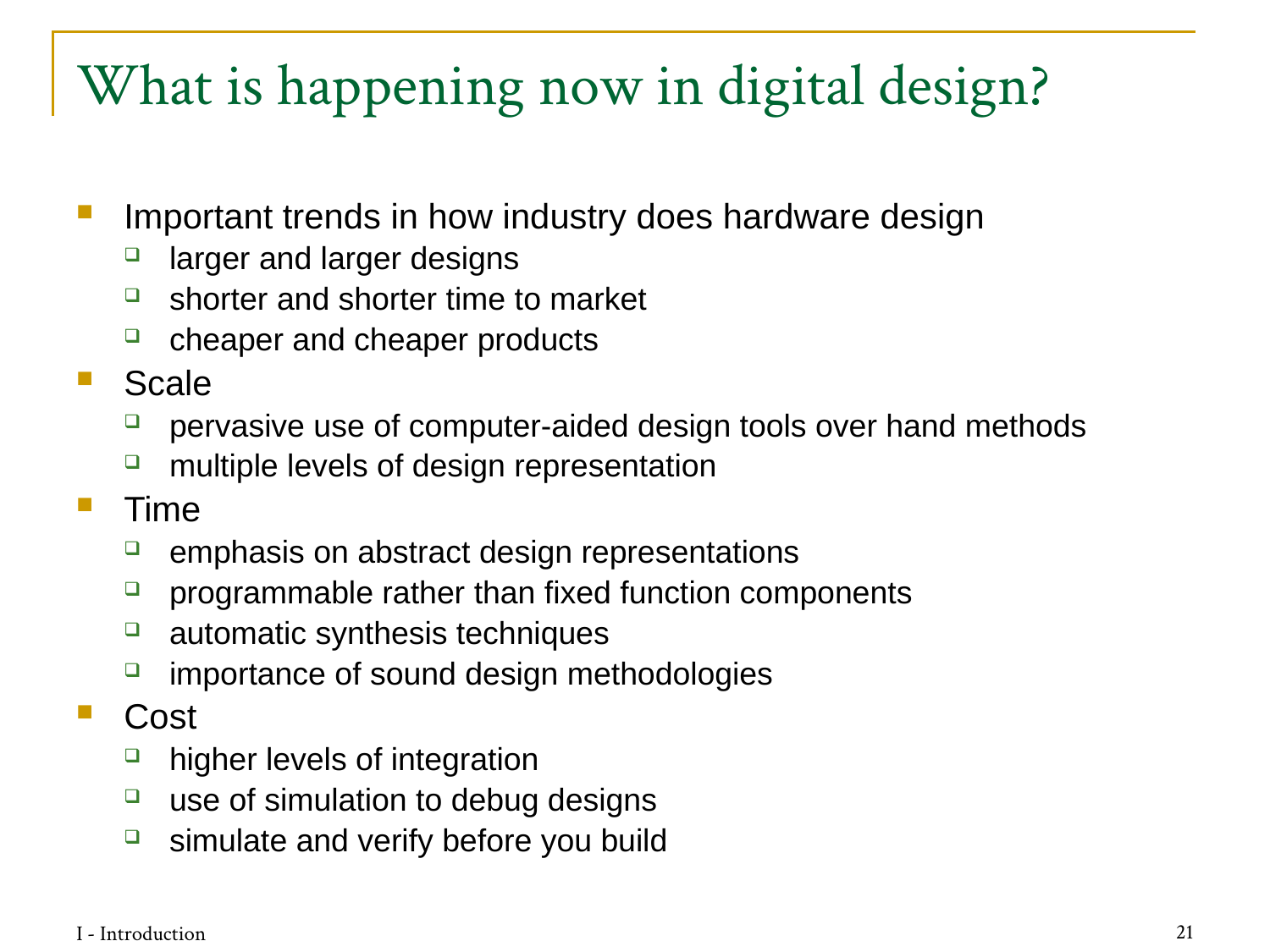

# What is happening now in digital design?
Important trends in how industry does hardware design
larger and larger designs
shorter and shorter time to market
cheaper and cheaper products
Scale
pervasive use of computer-aided design tools over hand methods
multiple levels of design representation
Time
emphasis on abstract design representations
programmable rather than fixed function components
automatic synthesis techniques
importance of sound design methodologies
Cost
higher levels of integration
use of simulation to debug designs
simulate and verify before you build
I - Introduction
21